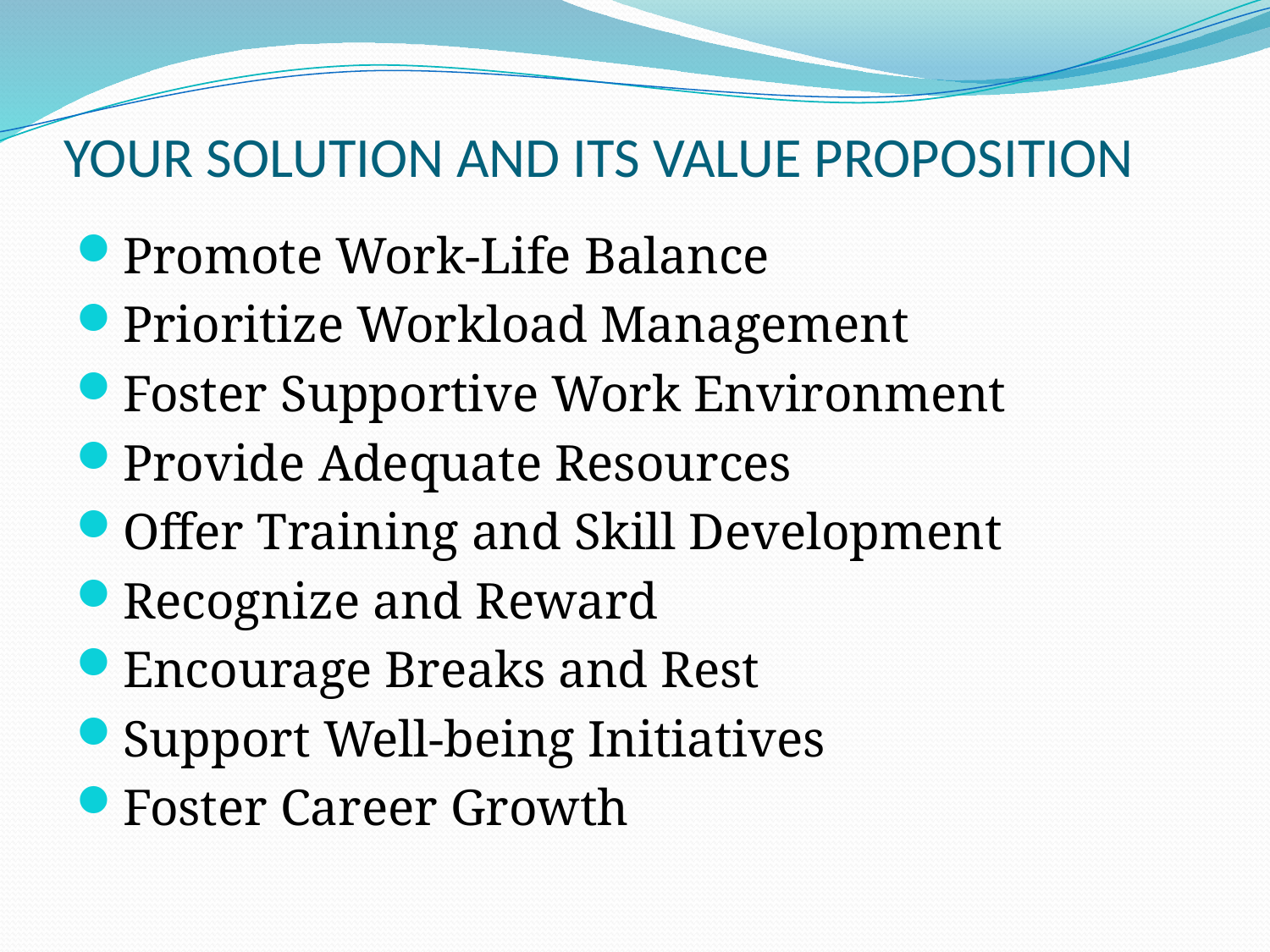

.
# YOUR SOLUTION AND ITS VALUE PROPOSITION
Promote Work-Life Balance
Prioritize Workload Management
Foster Supportive Work Environment
Provide Adequate Resources
Offer Training and Skill Development
Recognize and Reward
Encourage Breaks and Rest
Support Well-being Initiatives
Foster Career Growth